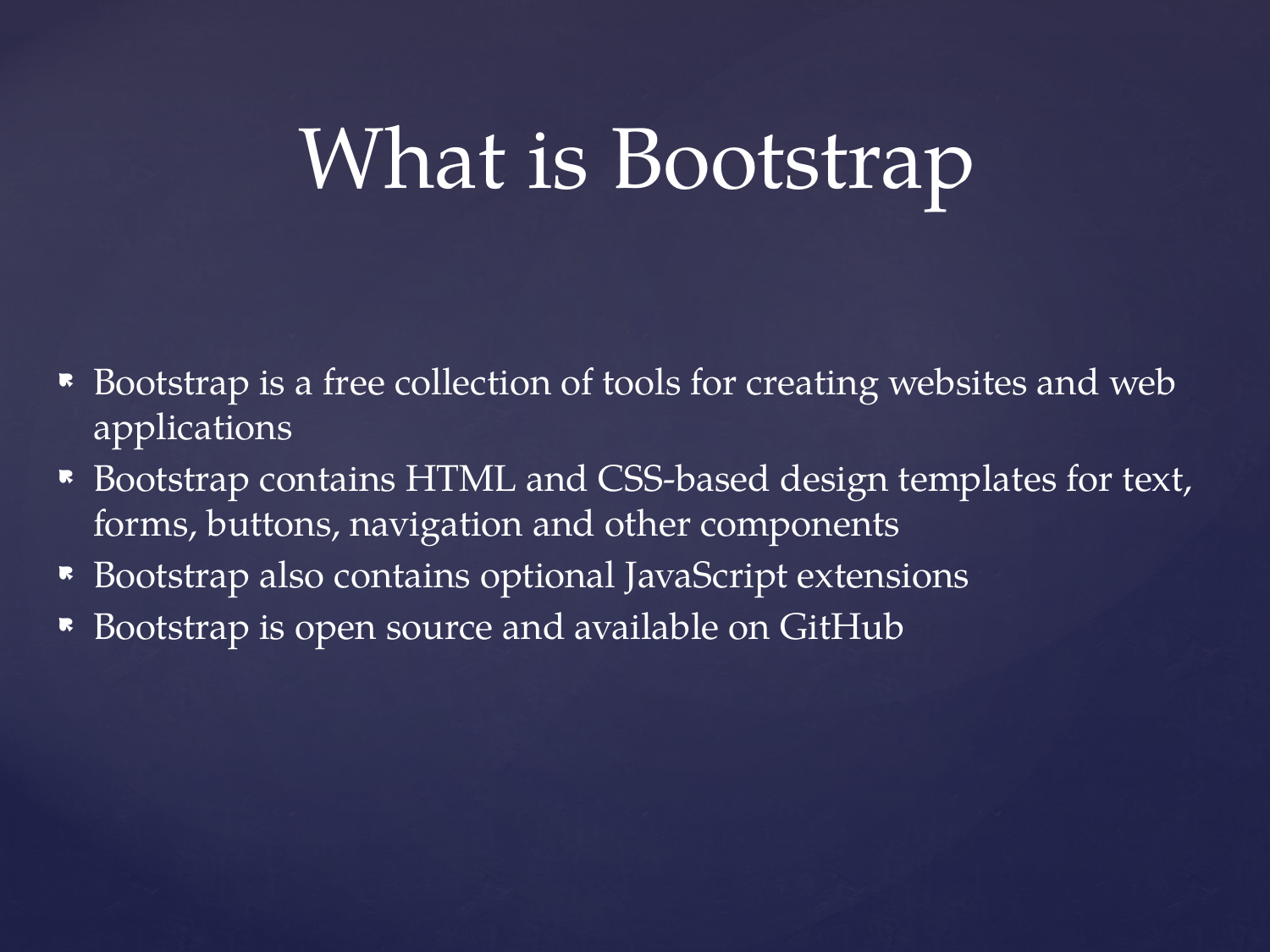

# What is Bootstrap

Bootstrap is a free collection of tools for creating websites and web applications
Bootstrap contains HTML and CSS-based design templates for text, forms, buttons, navigation and other components
Bootstrap also contains optional JavaScript extensions
Bootstrap is open source and available on GitHub